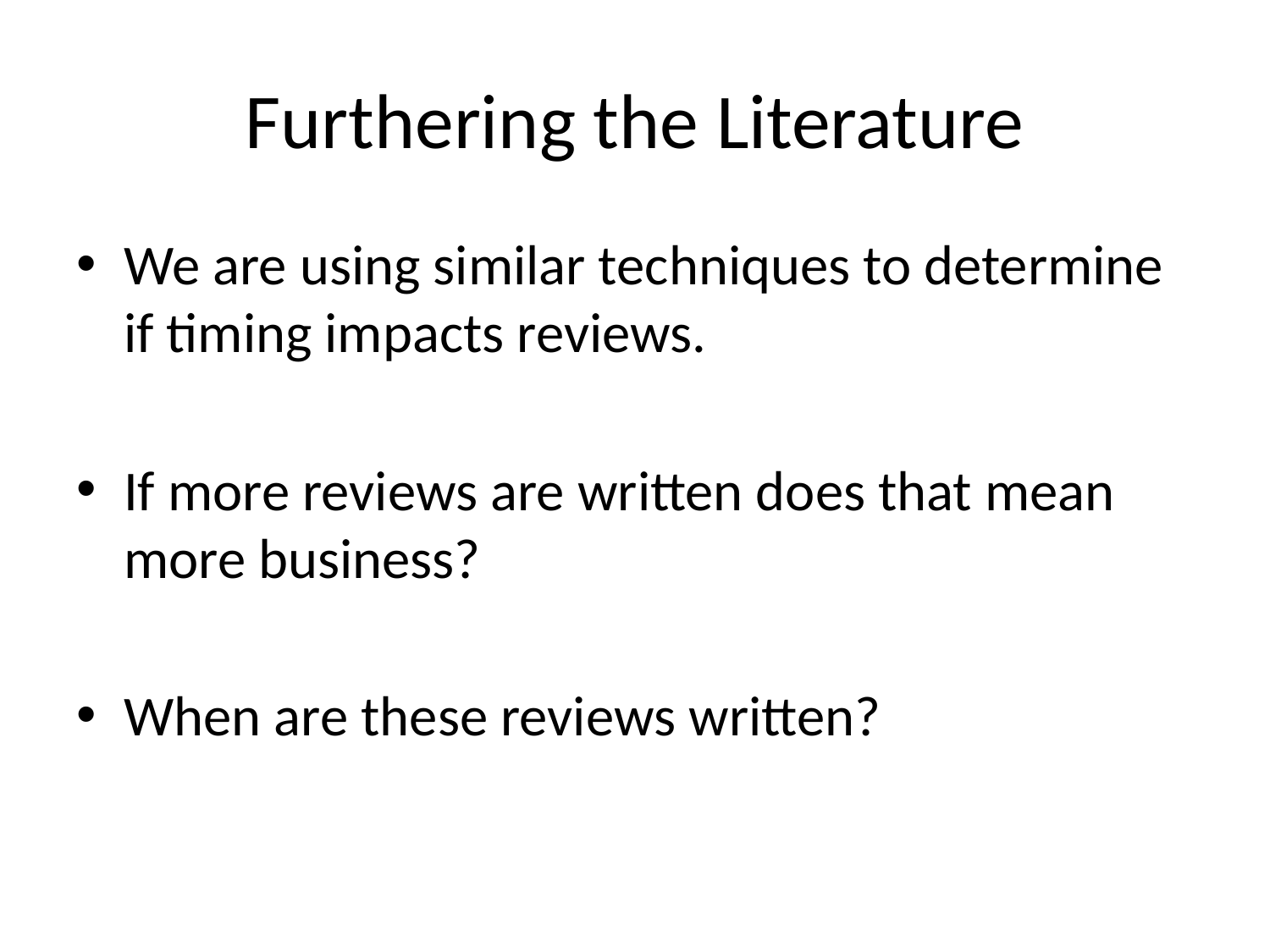

# Furthering the Literature
We are using similar techniques to determine if timing impacts reviews.

If more reviews are written does that mean more business?

When are these reviews written?